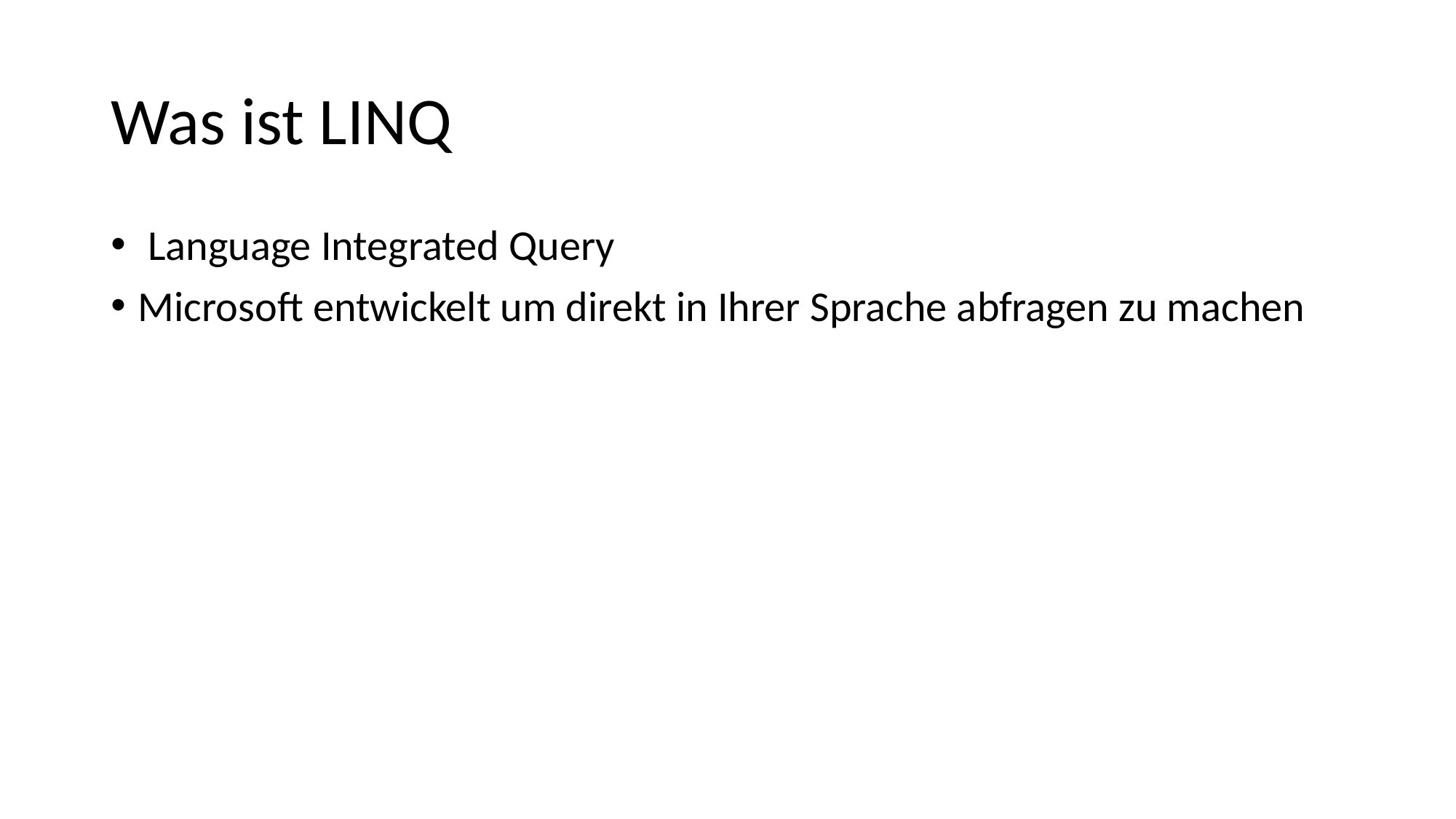

# Was ist LINQ
 Language Integrated Query
Microsoft entwickelt um direkt in Ihrer Sprache abfragen zu machen